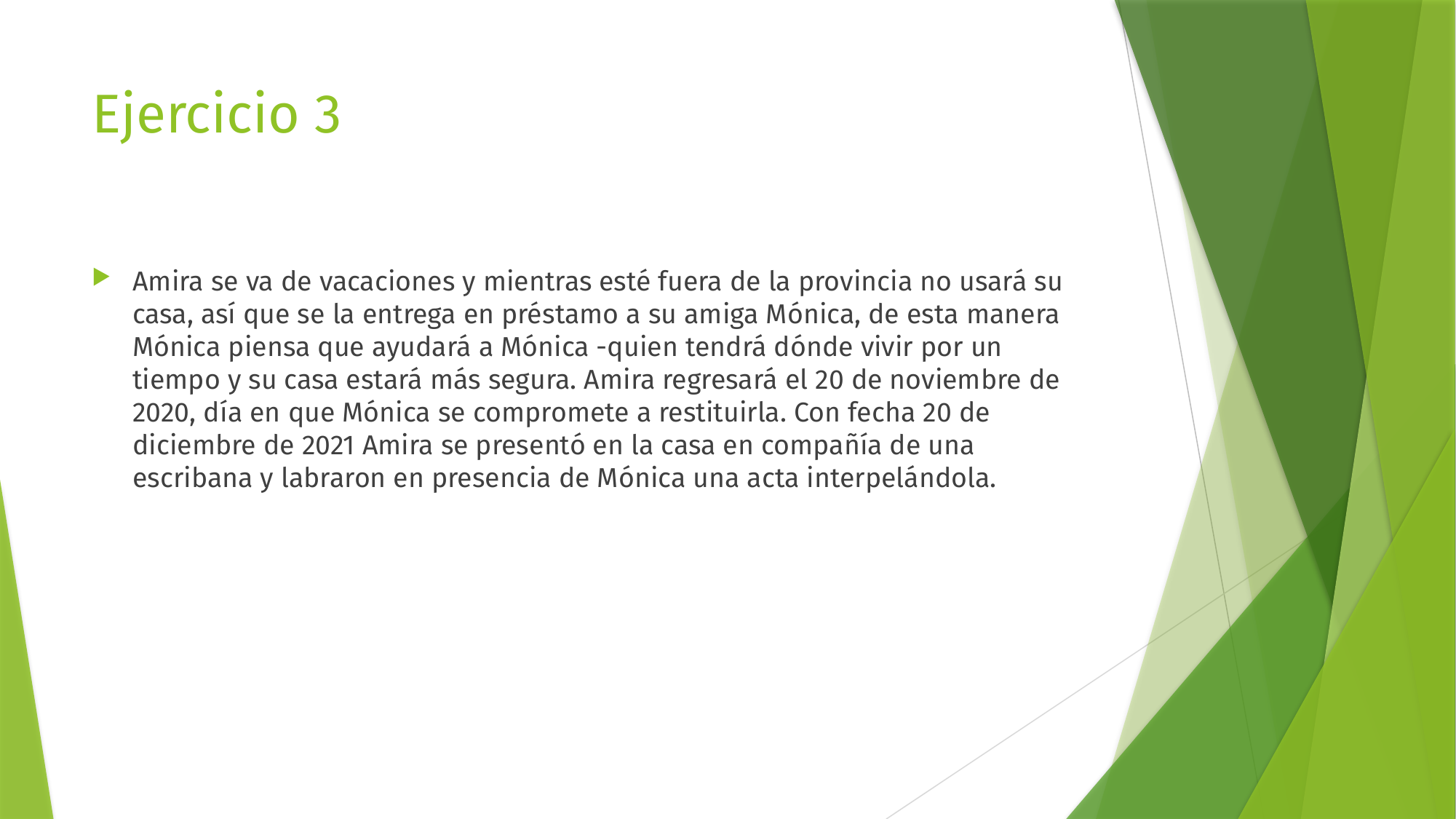

# Ejercicio 3
Amira se va de vacaciones y mientras esté fuera de la provincia no usará su casa, así que se la entrega en préstamo a su amiga Mónica, de esta manera Mónica piensa que ayudará a Mónica -quien tendrá dónde vivir por un tiempo y su casa estará más segura. Amira regresará el 20 de noviembre de 2020, día en que Mónica se compromete a restituirla. Con fecha 20 de diciembre de 2021 Amira se presentó en la casa en compañía de una escribana y labraron en presencia de Mónica una acta interpelándola.